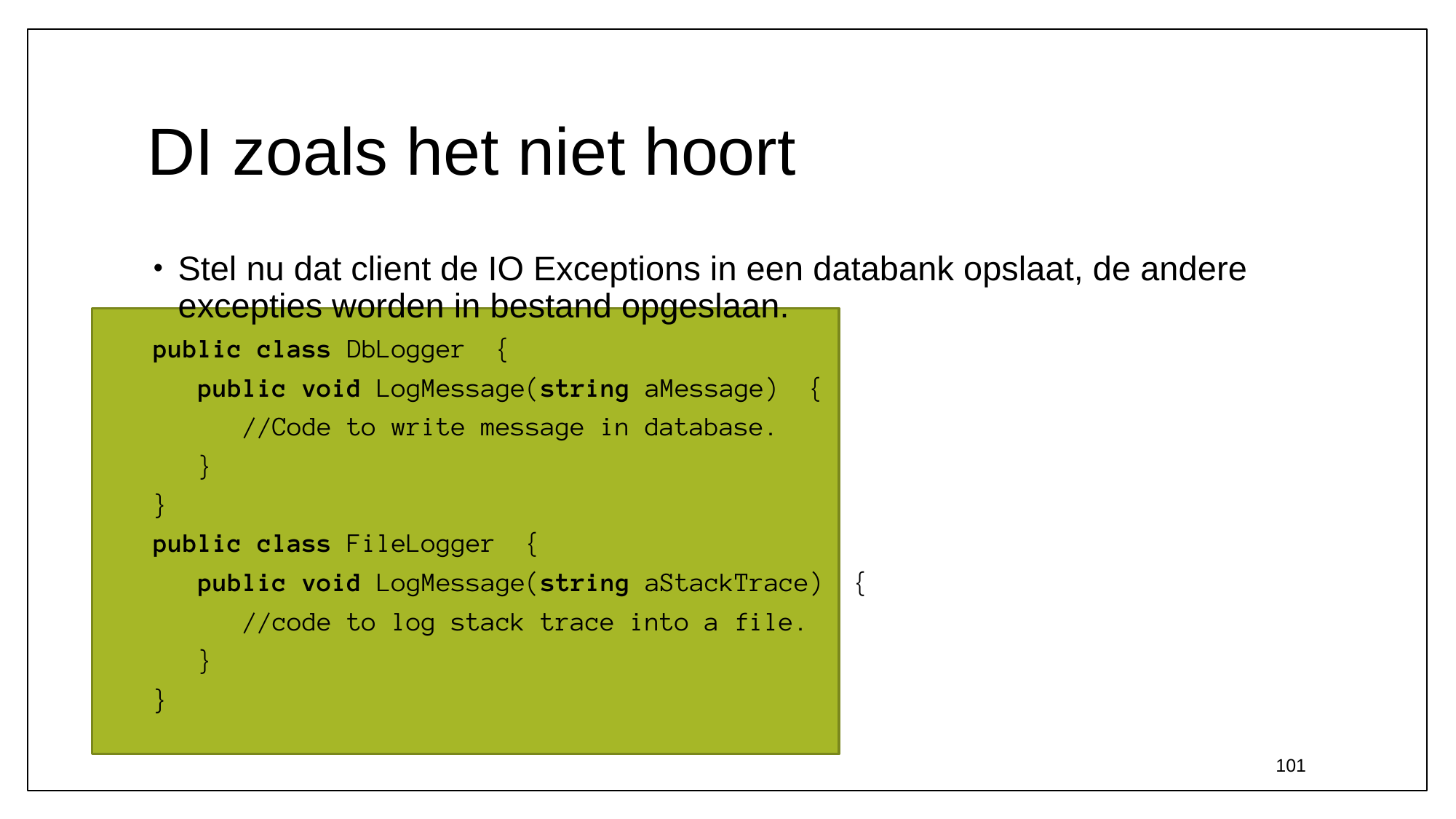

# DI zoals het niet hoort
Stel nu dat client de IO Exceptions in een databank opslaat, de andere excepties worden in bestand opgeslaan.
public class DbLogger  {
   public void LogMessage(string aMessage)  {
      //Code to write message in database.
   }
}
public class FileLogger  {
   public void LogMessage(string aStackTrace)  {
      //code to log stack trace into a file.
   }
}

101